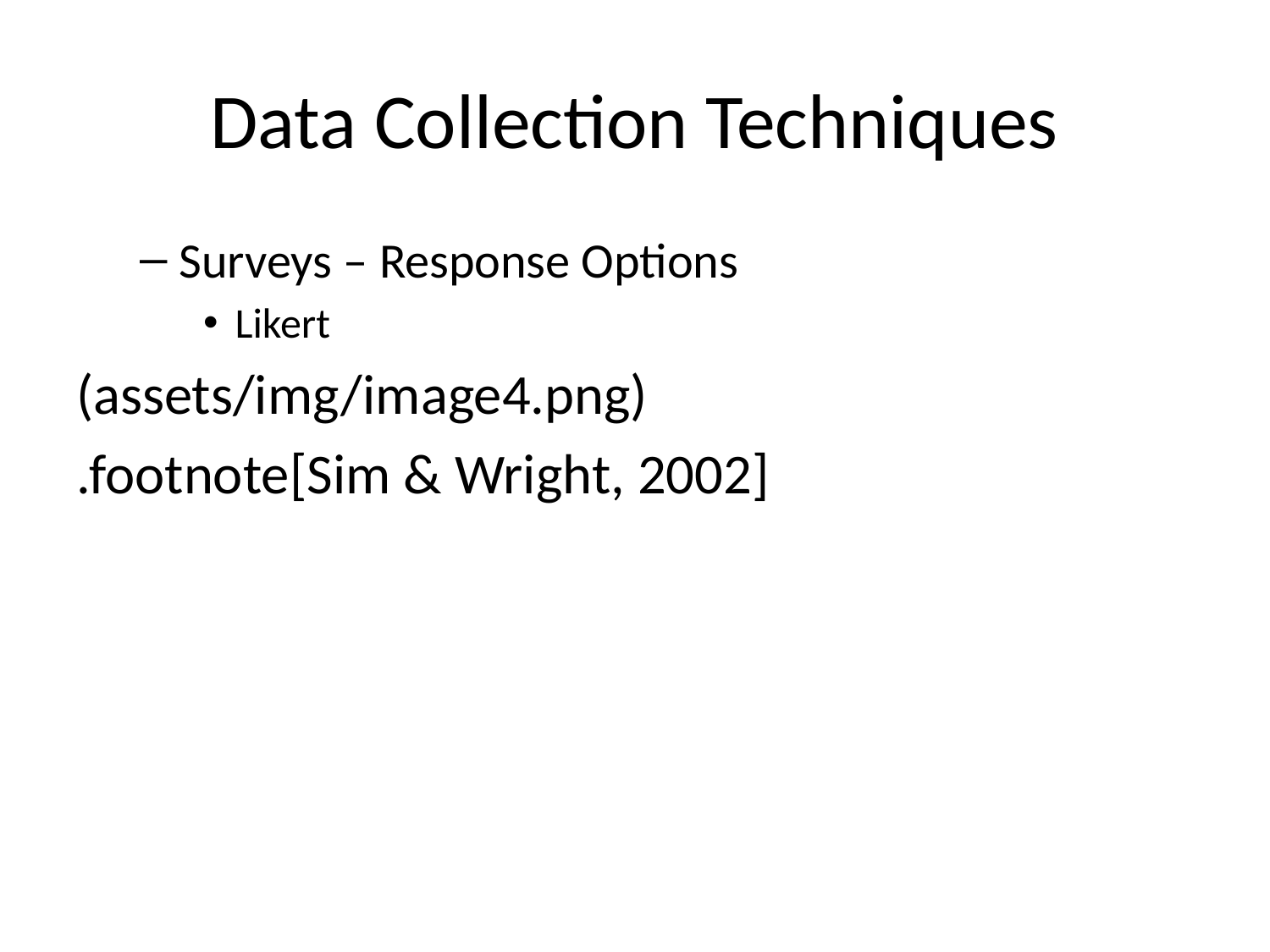

# Data Collection Techniques
Surveys – Response Options
Likert
(assets/img/image4.png)
.footnote[Sim & Wright, 2002]